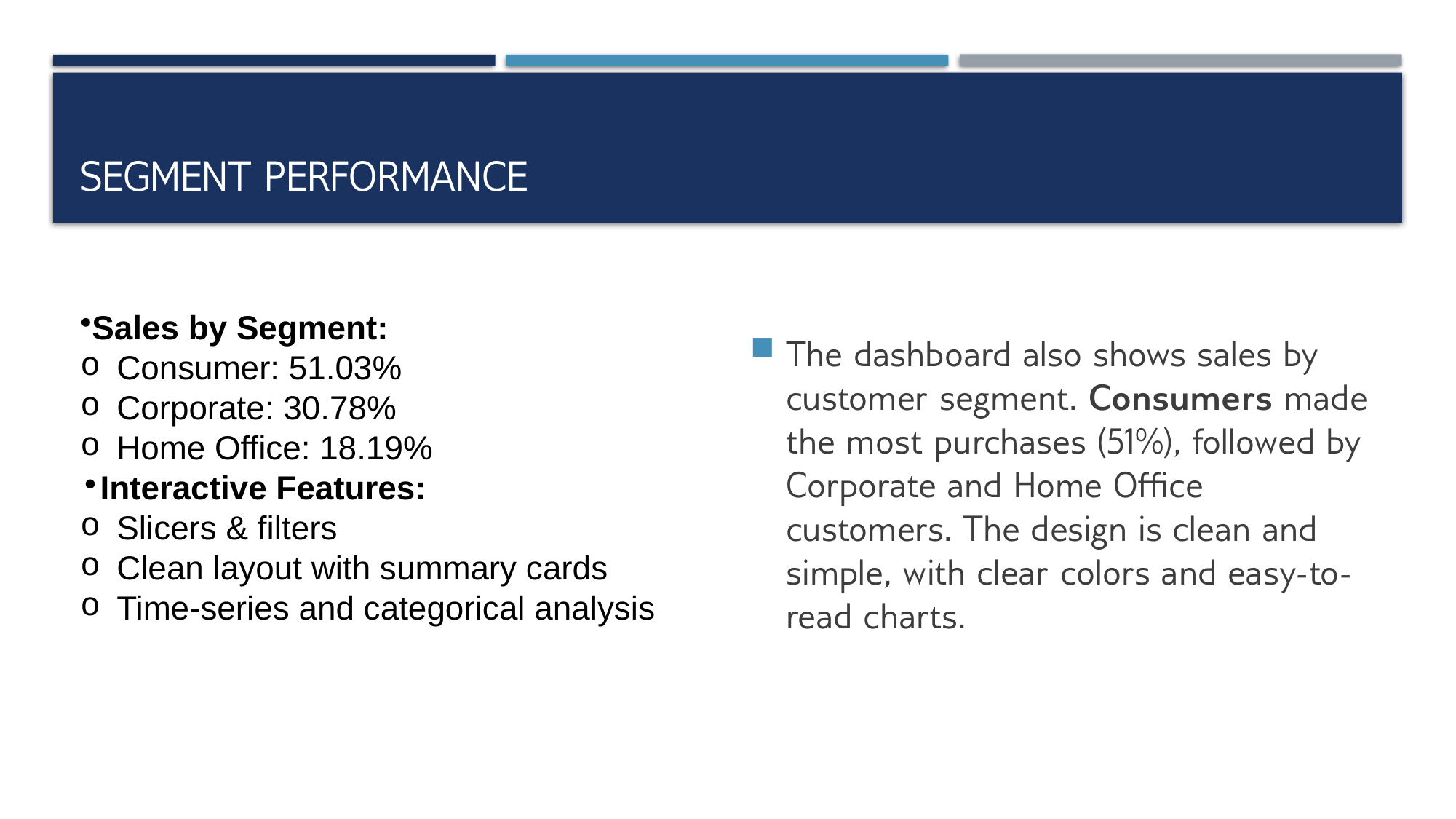

# Segment Performance
The dashboard also shows sales by customer segment. Consumers made the most purchases (51%), followed by Corporate and Home Office customers. The design is clean and simple, with clear colors and easy-to-read charts.
Sales by Segment:
Consumer: 51.03%
Corporate: 30.78%
Home Office: 18.19%
Interactive Features:
Slicers & filters
Clean layout with summary cards
Time-series and categorical analysis